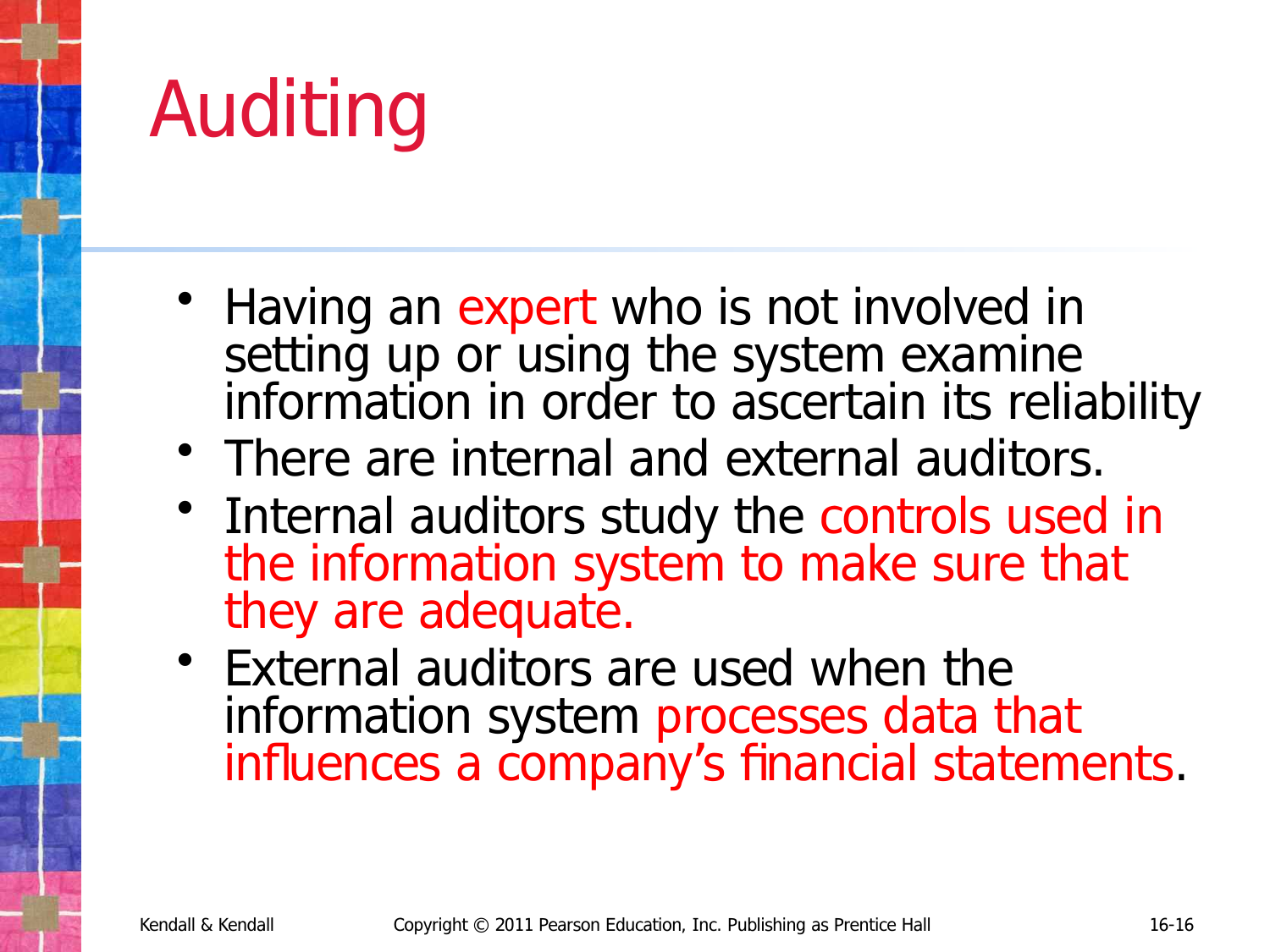

# Auditing
Having an expert who is not involved in setting up or using the system examine information in order to ascertain its reliability
There are internal and external auditors.
Internal auditors study the controls used in the information system to make sure that they are adequate.
External auditors are used when the information system processes data that influences a company’s financial statements.
Kendall & Kendall	Copyright © 2011 Pearson Education, Inc. Publishing as Prentice Hall
16-16